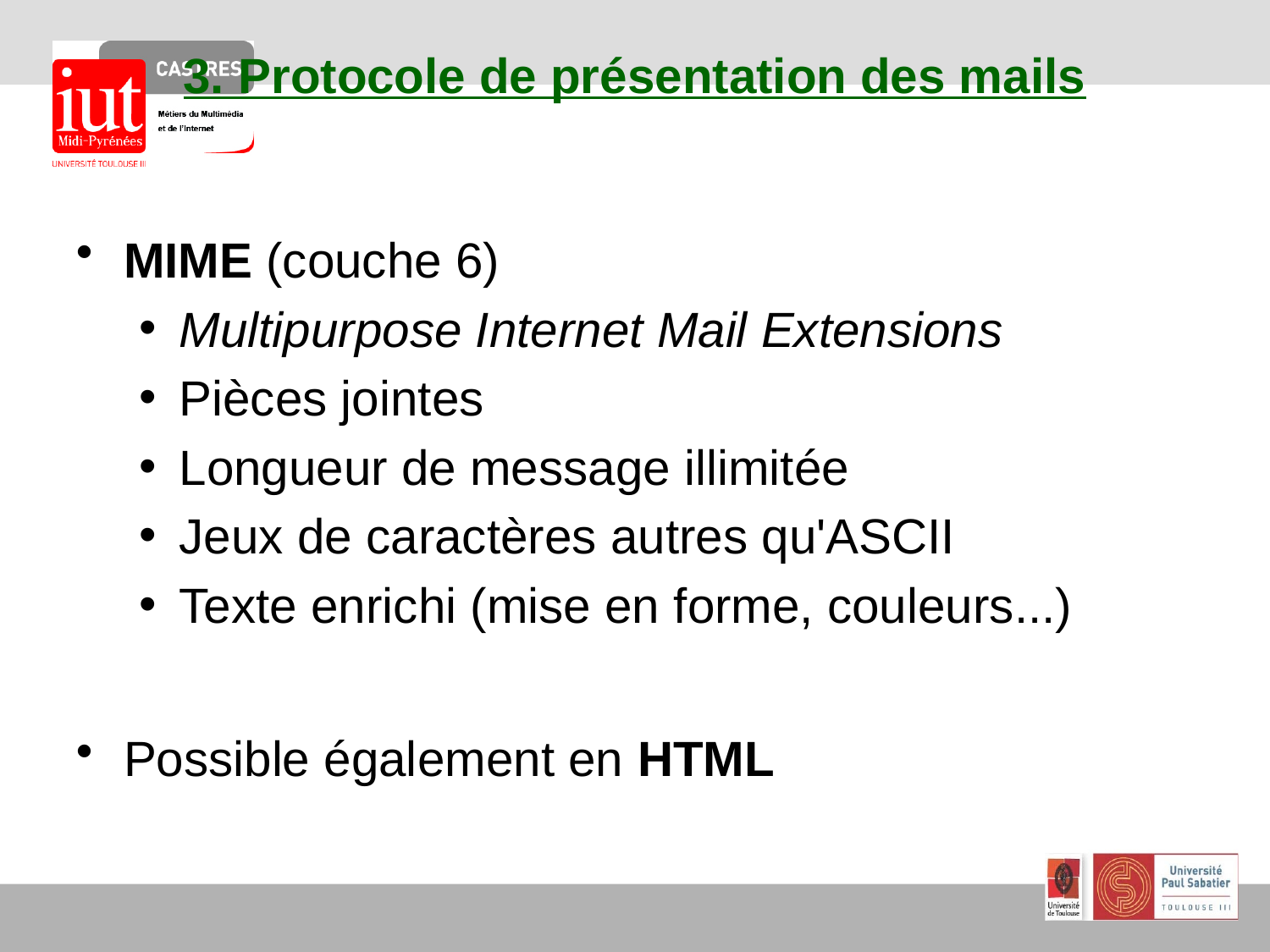

# 3. Protocole de présentation des mails
MIME (couche 6)
Multipurpose Internet Mail Extensions
Pièces jointes
Longueur de message illimitée
Jeux de caractères autres qu'ASCII
Texte enrichi (mise en forme, couleurs...)

Possible également en HTML